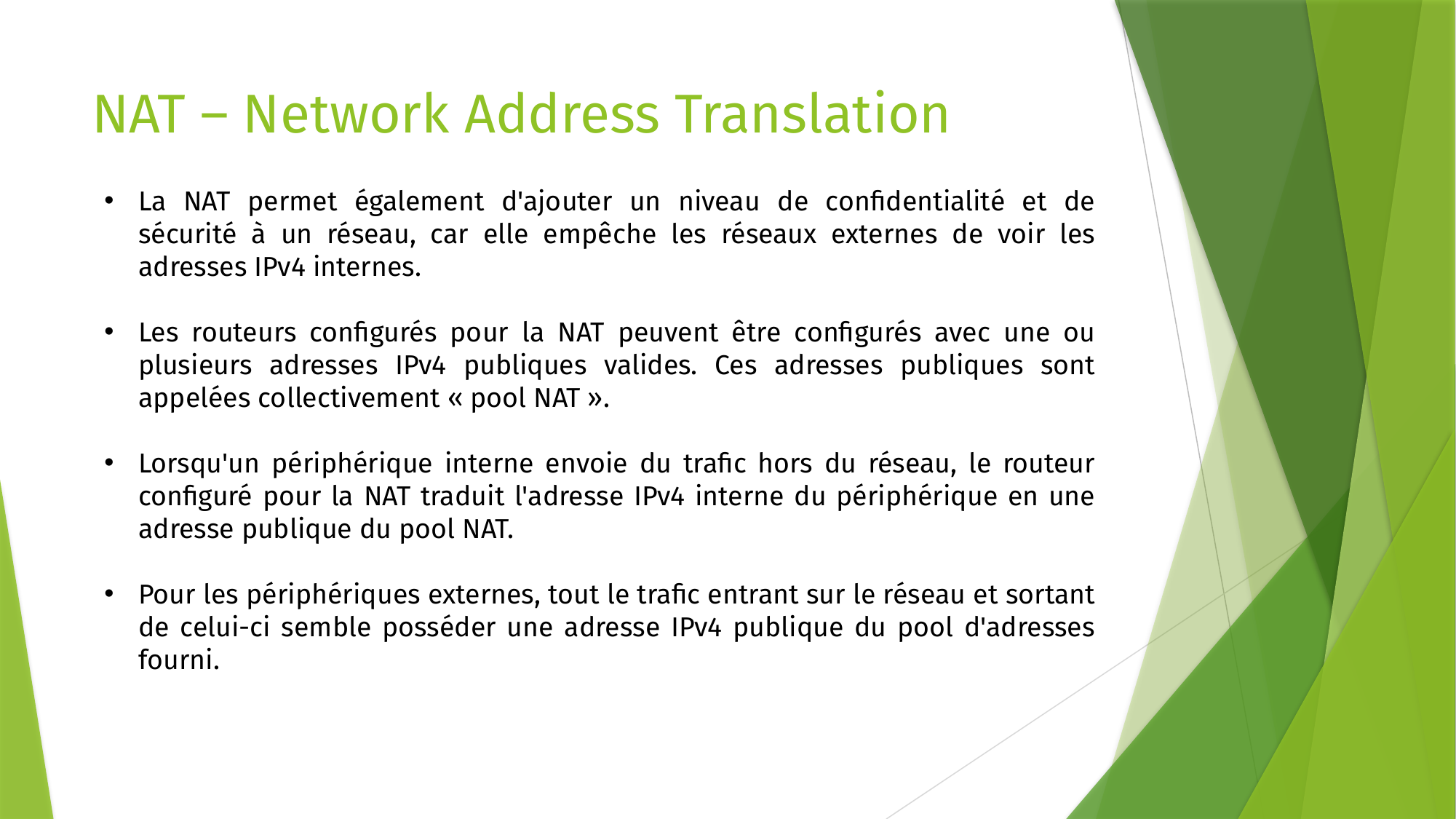

# NAT – Network Address Translation
La NAT permet également d'ajouter un niveau de confidentialité et de sécurité à un réseau, car elle empêche les réseaux externes de voir les adresses IPv4 internes.

Les routeurs configurés pour la NAT peuvent être configurés avec une ou plusieurs adresses IPv4 publiques valides. Ces adresses publiques sont appelées collectivement « pool NAT ».

Lorsqu'un périphérique interne envoie du trafic hors du réseau, le routeur configuré pour la NAT traduit l'adresse IPv4 interne du périphérique en une adresse publique du pool NAT.

Pour les périphériques externes, tout le trafic entrant sur le réseau et sortant de celui-ci semble posséder une adresse IPv4 publique du pool d'adresses fourni.